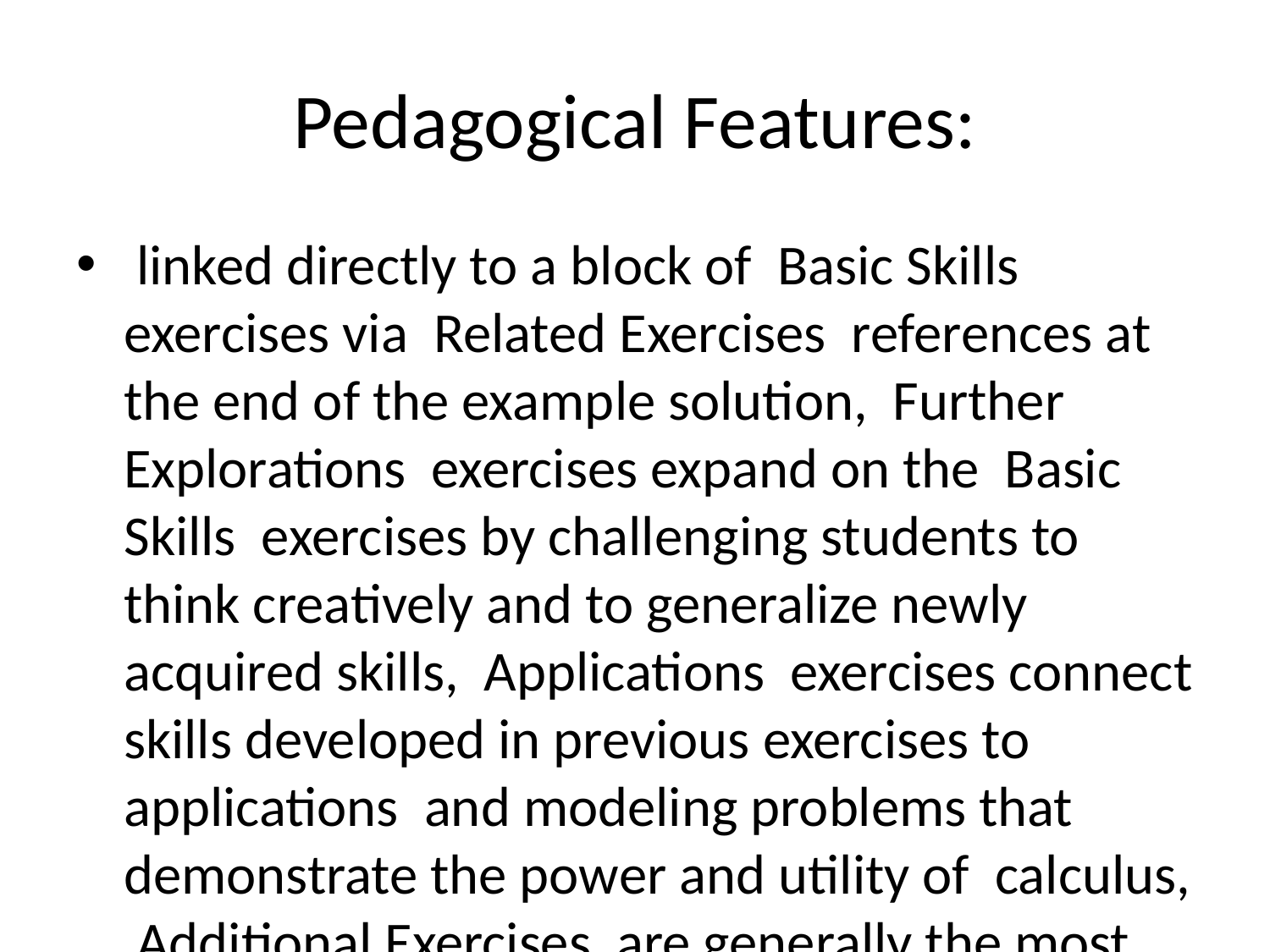

# Pedagogical Features:
 linked directly to a block of  Basic Skills  exercises via  Related Exercises  references at the end of the example solution,  Further Explorations  exercises expand on the  Basic Skills  exercises by challenging students to  think creatively and to generalize newly acquired skills,  Applications  exercises connect skills developed in previous exercises to applications  and modeling problems that demonstrate the power and utility of  calculus,  Additional Exercises  are generally the most difficult and  challenging problems; they include proofs of results cited in the  narrative, Each chapter concludes with a comprehensive set of  Review  Exercises .